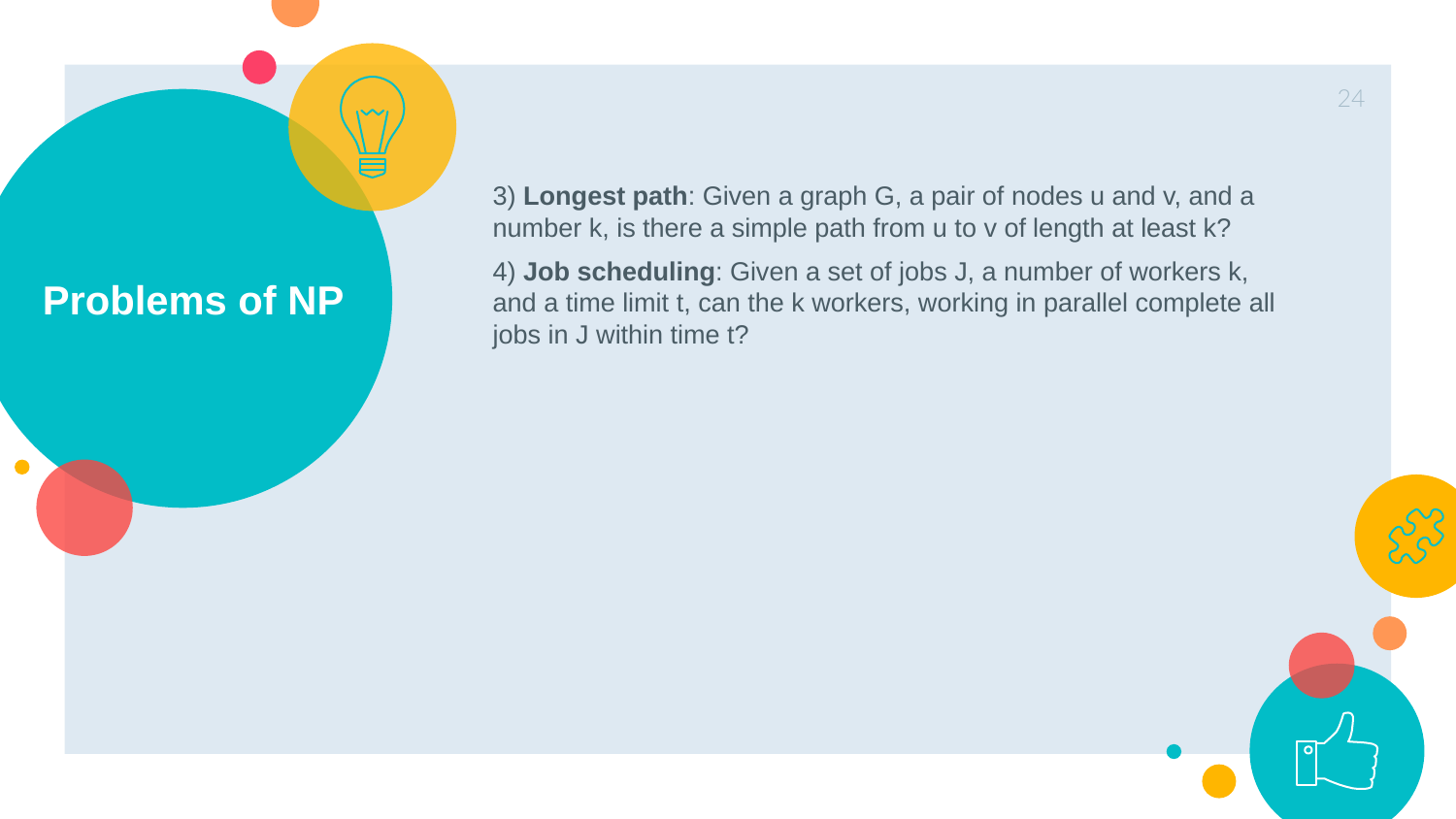

24
# Problems of NP
3) Longest path: Given a graph G, a pair of nodes u and v, and a number k, is there a simple path from u to v of length at least k?
4) Job scheduling: Given a set of jobs J, a number of workers k, and a time limit t, can the k workers, working in parallel complete all jobs in J within time t?